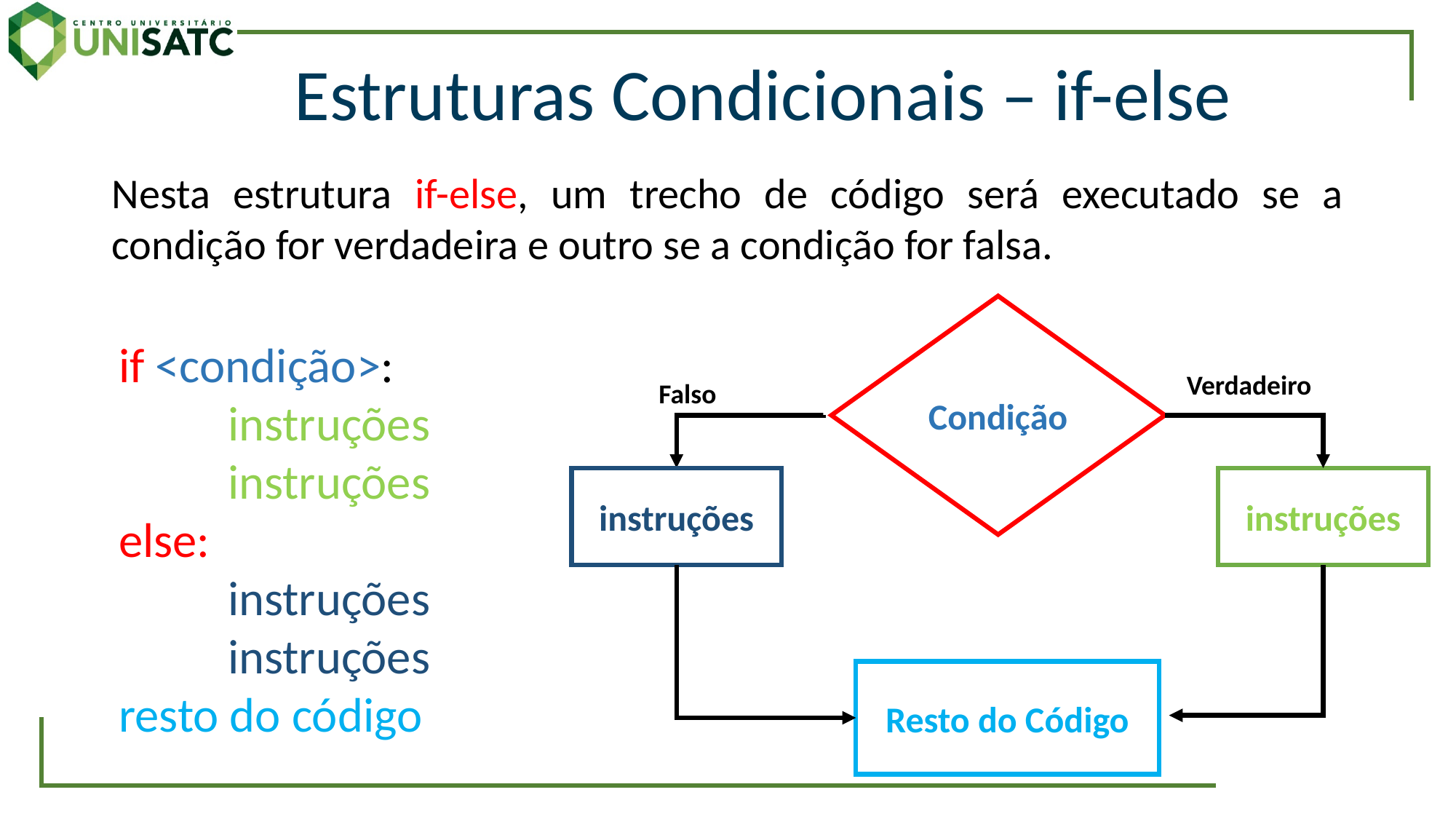

Estruturas Condicionais – if-else
Nesta estrutura if-else, um trecho de código será executado se a condição for verdadeira e outro se a condição for falsa.

if <condição>:
	instruções
	instruções
else:
	instruções
	instruções
resto do código
Condição
Verdadeiro
Falso
instruções
instruções
Resto do Código